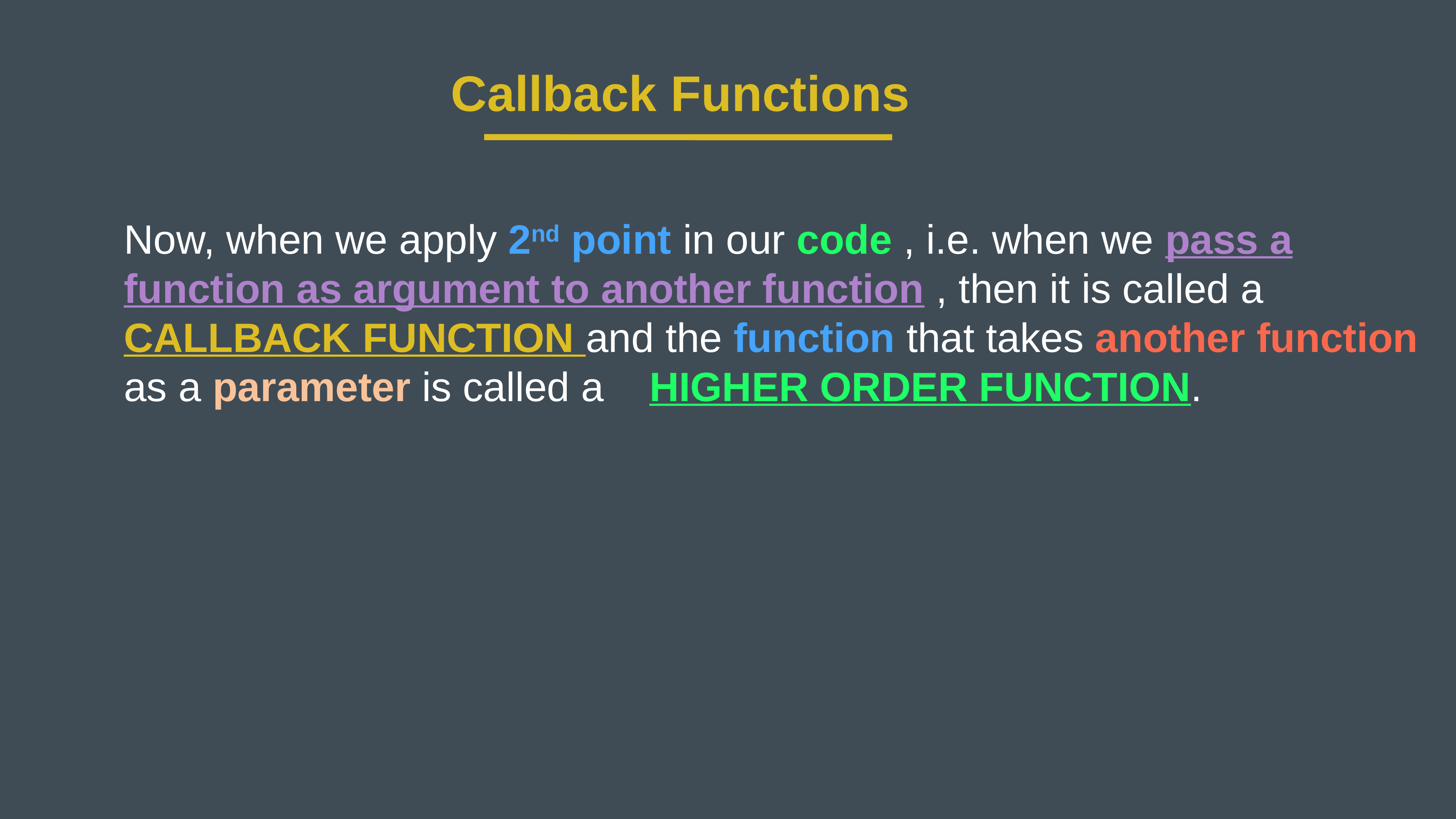

Callback Functions
Now, when we apply 2nd point in our code , i.e. when we pass a function as argument to another function , then it is called a CALLBACK FUNCTION and the function that takes another function as a parameter is called a    HIGHER ORDER FUNCTION.